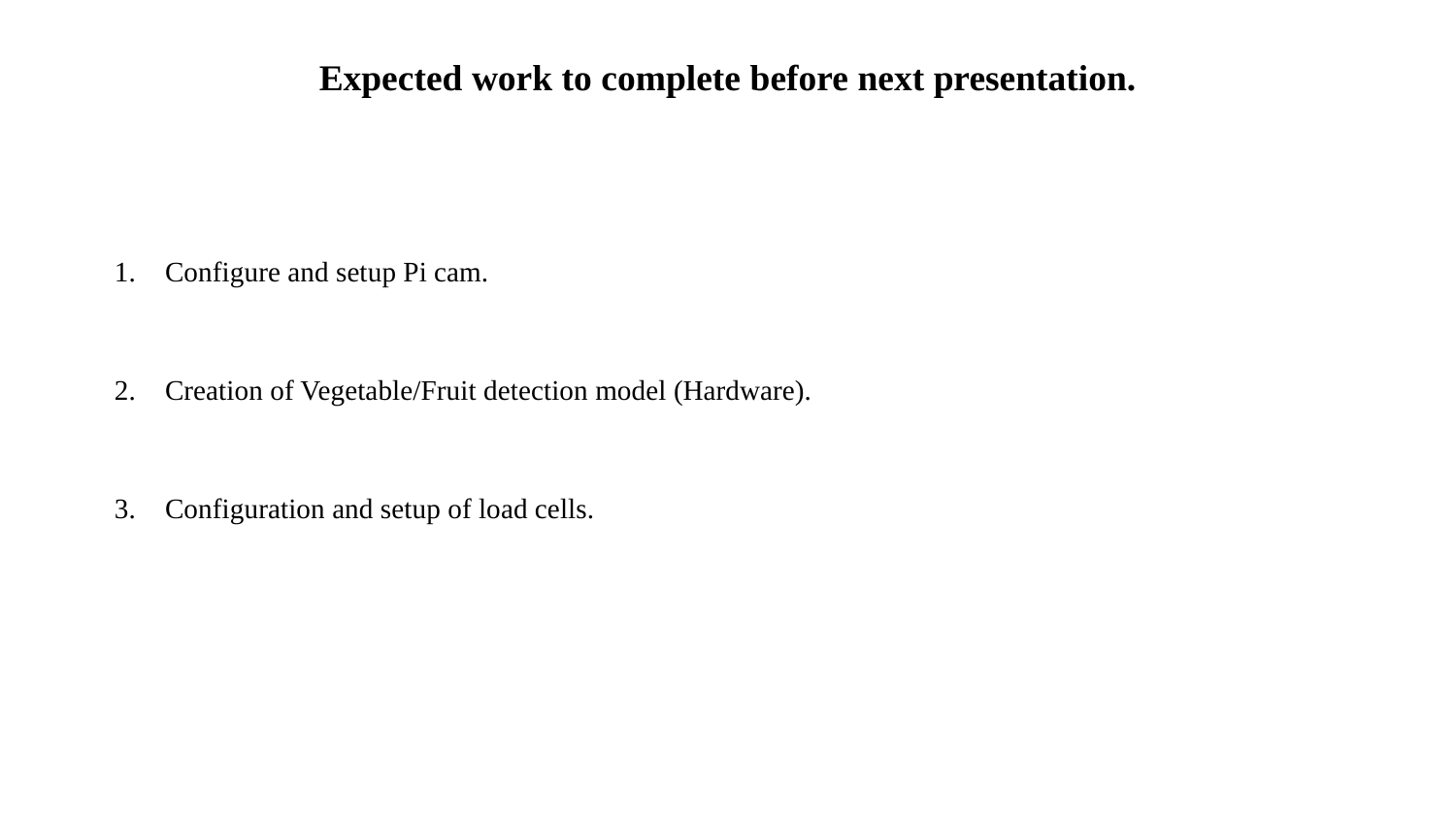

Expected work to complete before next presentation.
Configure and setup Pi cam.

Creation of Vegetable/Fruit detection model (Hardware).

Configuration and setup of load cells.